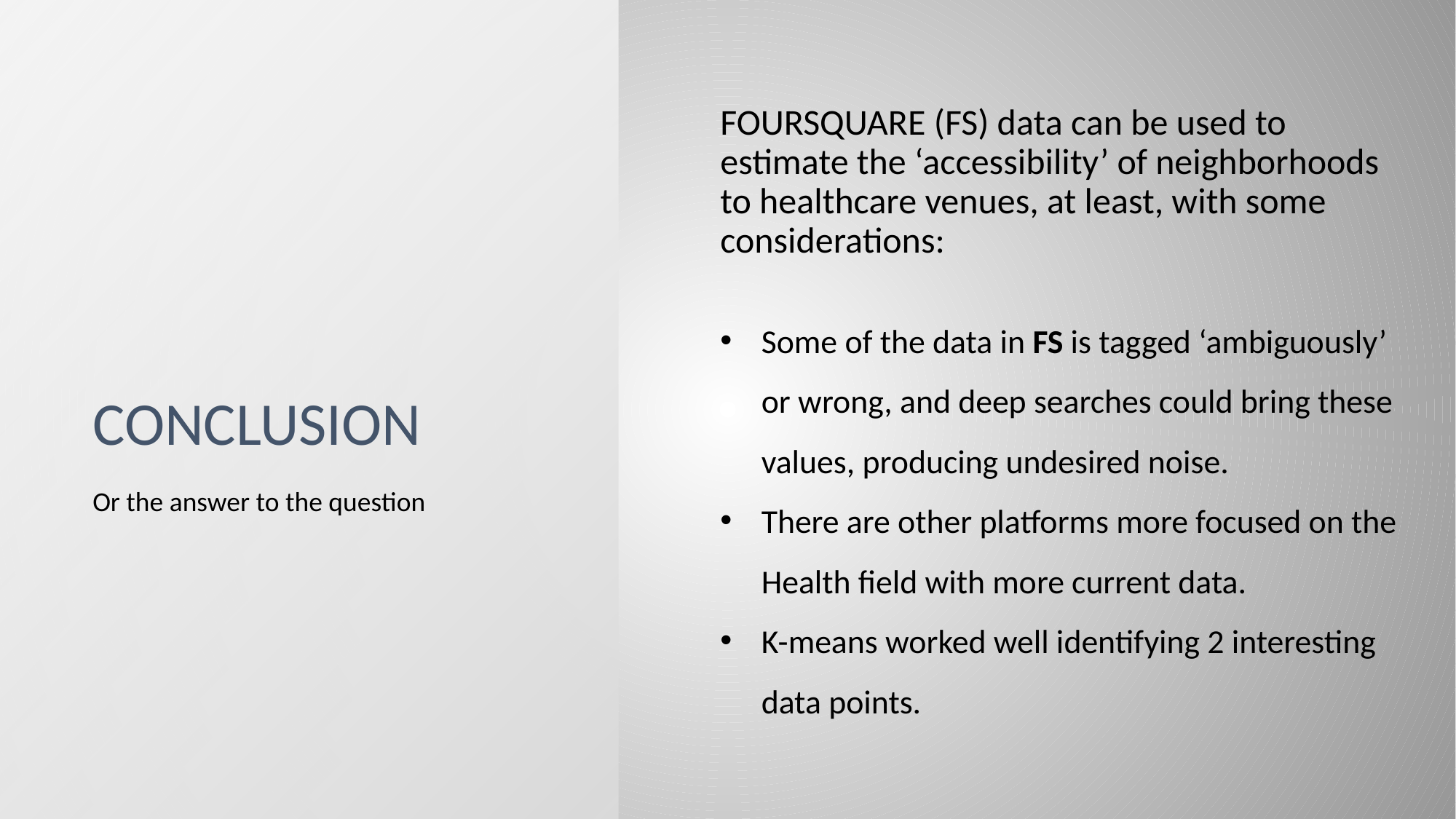

# Conclusion
FOURSQUARE (FS) data can be used to estimate the ‘accessibility’ of neighborhoods to healthcare venues, at least, with some considerations:

Some of the data in FS is tagged ‘ambiguously’ or wrong, and deep searches could bring these values, producing undesired noise.
There are other platforms more focused on the Health field with more current data.
K-means worked well identifying 2 interesting data points.
Or the answer to the question